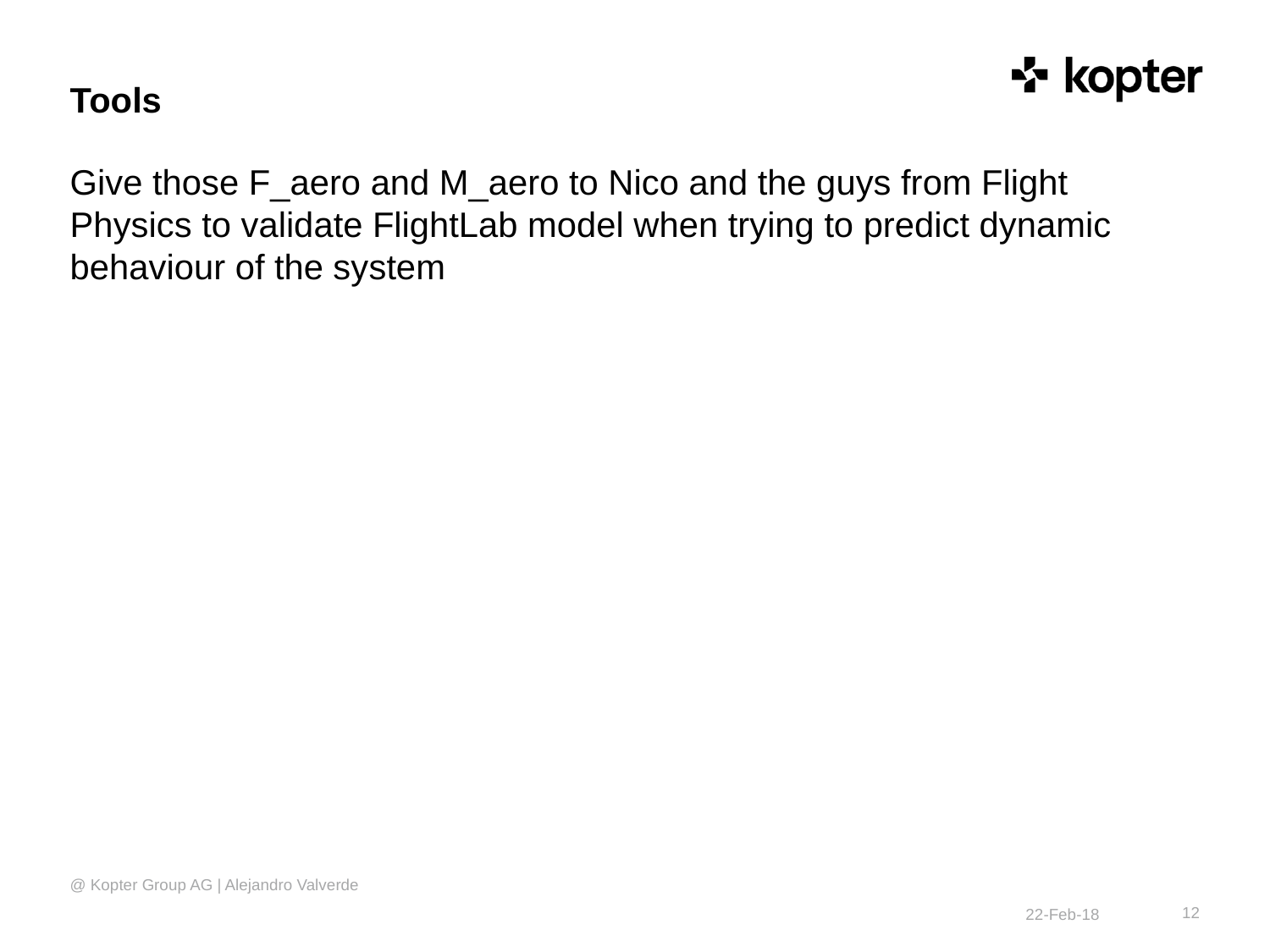

# Tools
Give those F_aero and M_aero to Nico and the guys from Flight Physics to validate FlightLab model when trying to predict dynamic behaviour of the system
@ Kopter Group AG | Alejandro Valverde
12
22-Feb-18